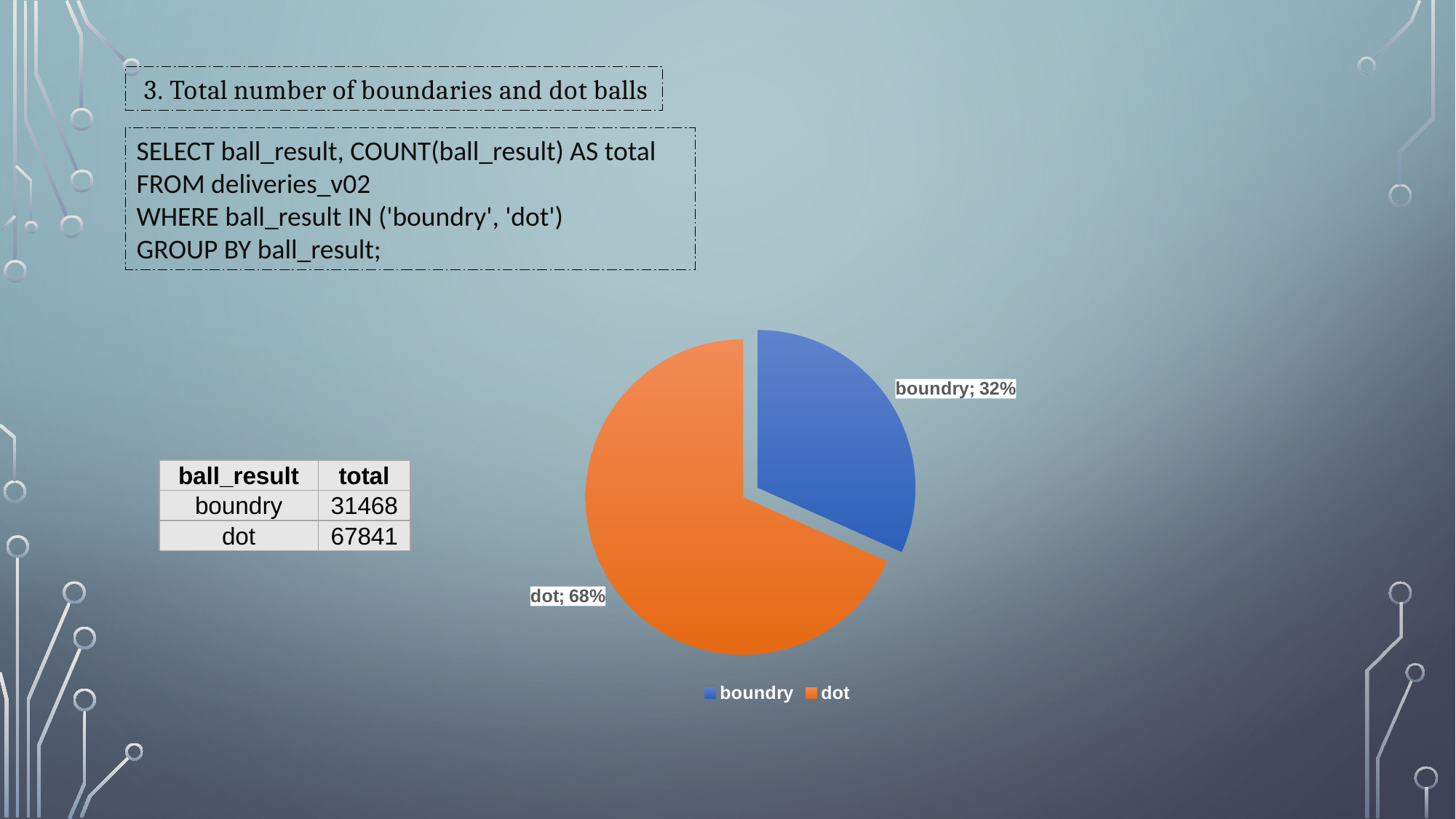

3. Total number of boundaries and dot balls
SELECT ball_result, COUNT(ball_result) AS total
FROM deliveries_v02
WHERE ball_result IN ('boundry', 'dot')
GROUP BY ball_result;

### Chart

| Category | total |
|---|---|
| boundry | 31468.0 |
| dot | 67841.0 |
| ball\_result | total |
| --- | --- |
| boundry | 31468 |
| dot | 67841 |